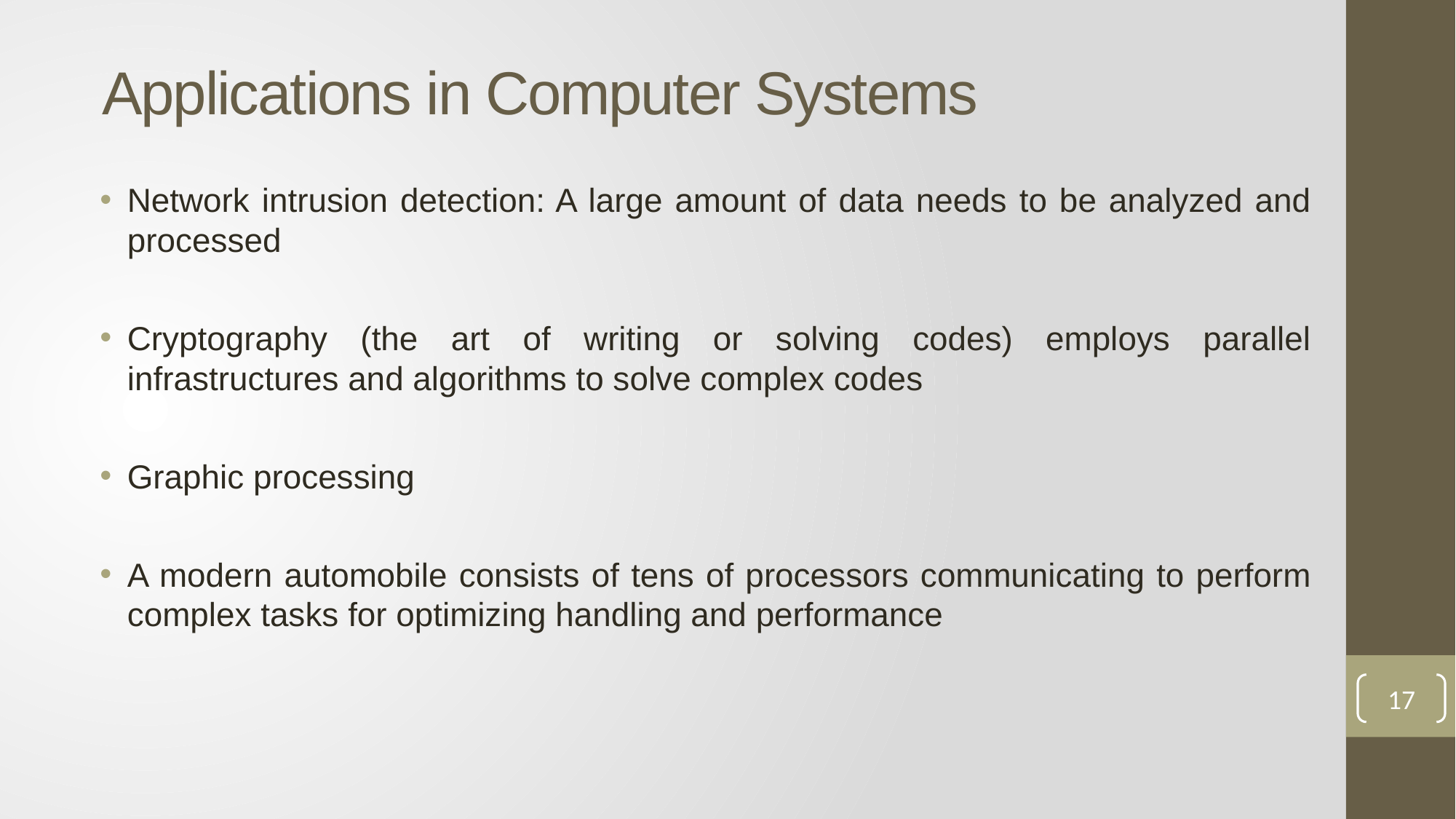

# Applications in Computer Systems
Network intrusion detection: A large amount of data needs to be analyzed and processed

Cryptography (the art of writing or solving codes) employs parallel infrastructures and algorithms to solve complex codes

Graphic processing

A modern automobile consists of tens of processors communicating to perform complex tasks for optimizing handling and performance
17